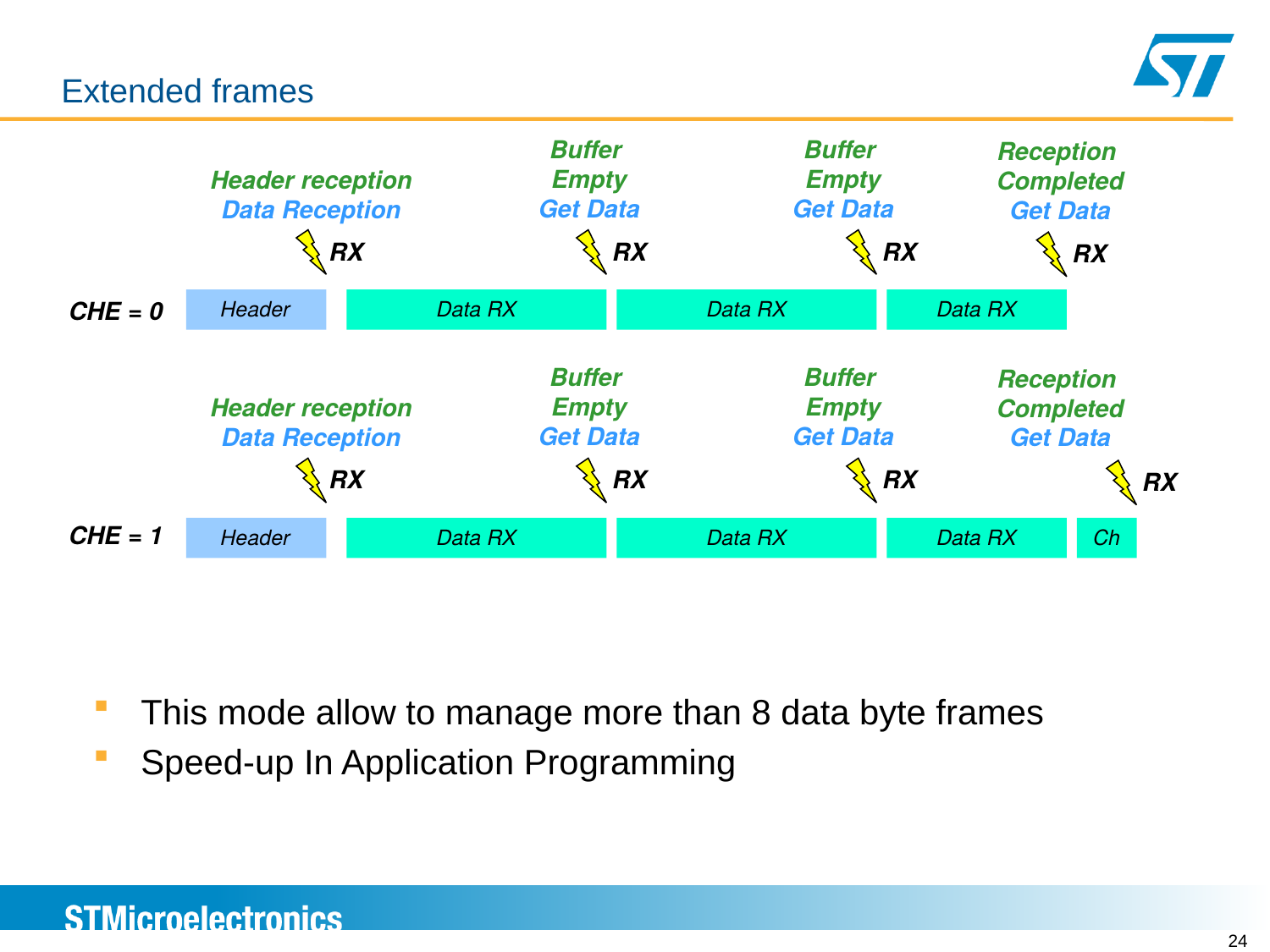

# LINFLEX Slave mode – Frame handling Extended frames
Buffer
Empty
Get Data
Buffer
Empty
Get Data
Reception
Completed
Get Data
Header reception
Data Reception

RX

RX

RX

RX
CHE = 0

Header
Data RX
Data RX
Data RX
Buffer
Empty
Get Data
Buffer
Empty
Get Data
Reception
Completed
Get Data
Header reception
Data Reception

RX

RX

RX

RX
CHE = 1

Header
Data RX
Data RX
Data RX
Ch
This mode allow to manage more than 8 data byte frames
Speed-up In Application Programming
24